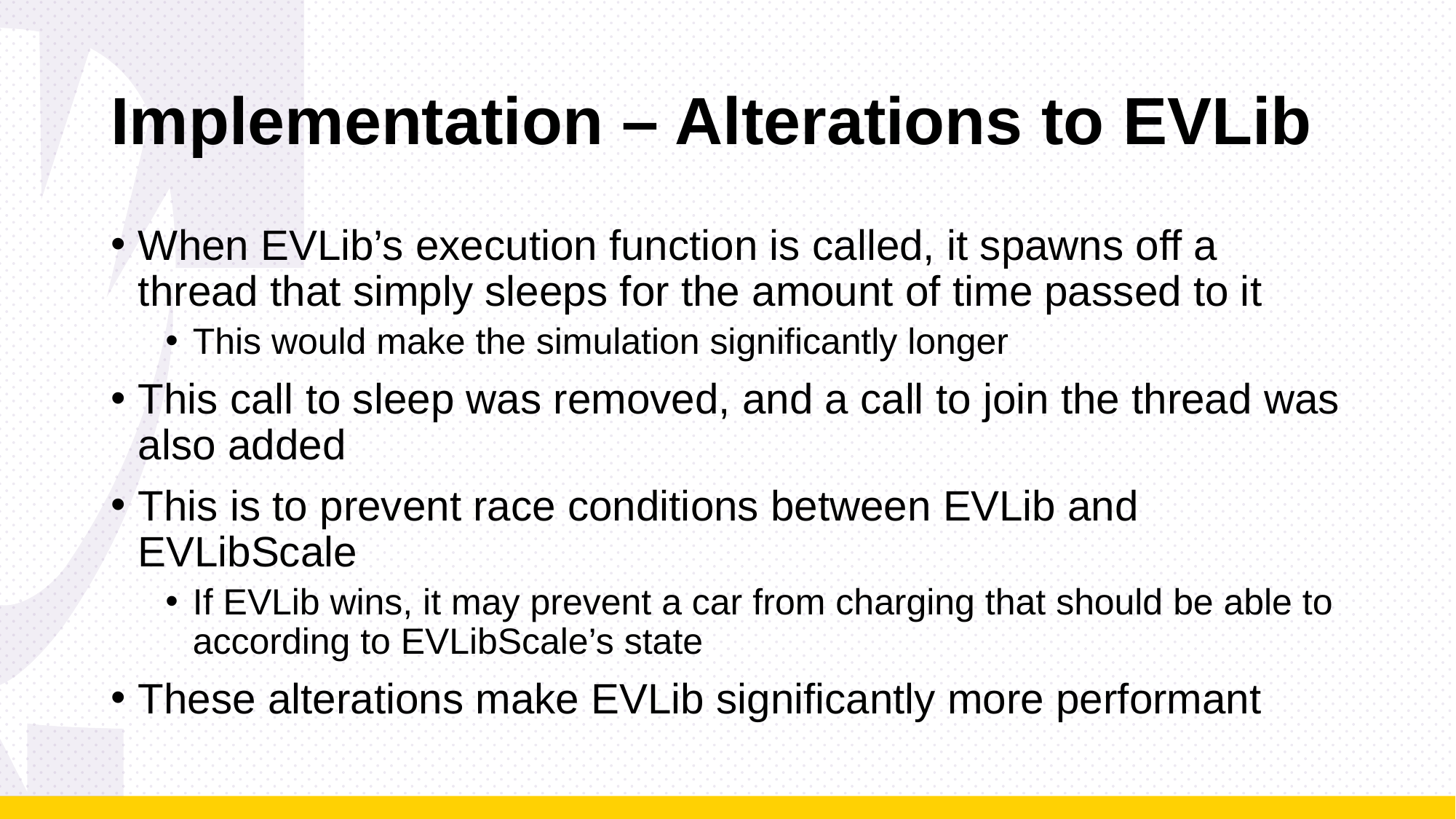

# Implementation – Alterations to EVLib
When EVLib’s execution function is called, it spawns off a thread that simply sleeps for the amount of time passed to it
This would make the simulation significantly longer
This call to sleep was removed, and a call to join the thread was also added
This is to prevent race conditions between EVLib and EVLibScale
If EVLib wins, it may prevent a car from charging that should be able to according to EVLibScale’s state
These alterations make EVLib significantly more performant